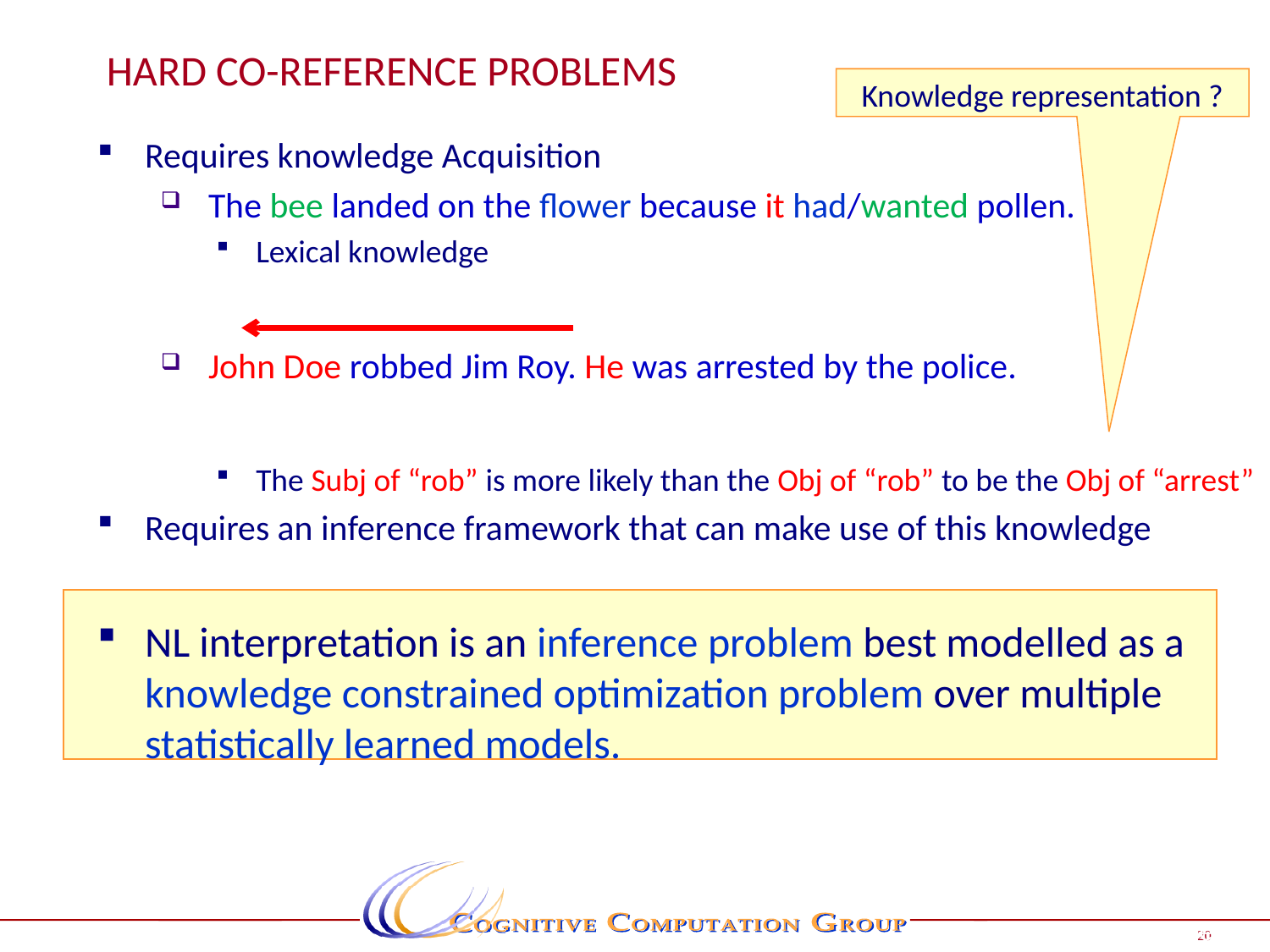

# Hard Co-reference Problems
Knowledge representation ?
Requires knowledge Acquisition
The bee landed on the flower because it had/wanted pollen.
Lexical knowledge

John Doe robbed Jim Roy. He was arrested by the police.

The Subj of “rob” is more likely than the Obj of “rob” to be the Obj of “arrest”
Requires an inference framework that can make use of this knowledge

NL interpretation is an inference problem best modelled as a knowledge constrained optimization problem over multiple statistically learned models.

Page 20